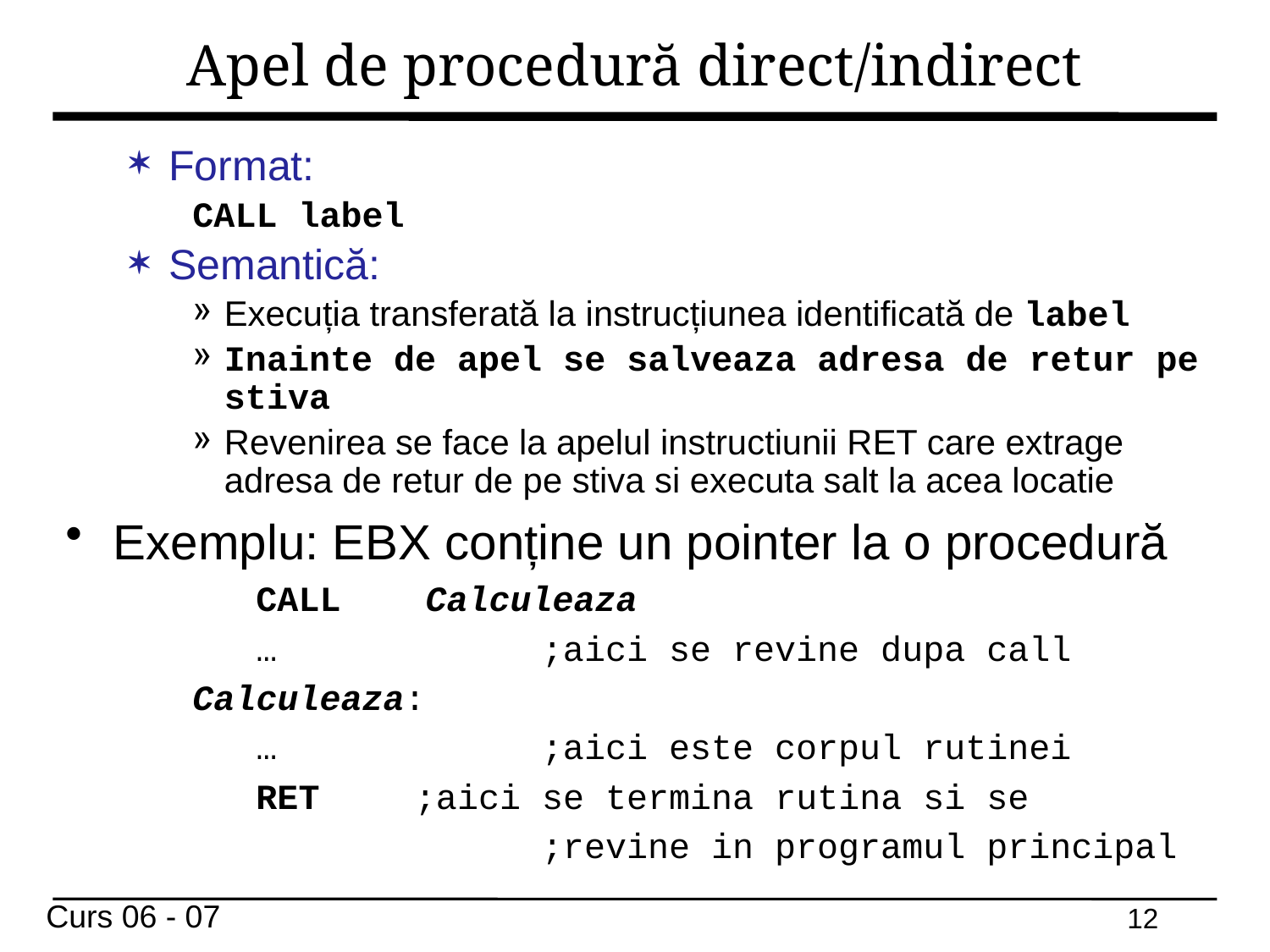

# Apel de procedură direct/indirect
Format:
CALL label
Semantică:
Execuția transferată la instrucțiunea identificată de label
Inainte de apel se salveaza adresa de retur pe stiva
Revenirea se face la apelul instructiunii RET care extrage adresa de retur de pe stiva si executa salt la acea locatie
Exemplu: EBX conține un pointer la o procedură
CALL    Calculeaza
…			;aici se revine dupa call
Calculeaza:
…			;aici este corpul rutinei
RET	;aici se termina rutina si se
			;revine in programul principal